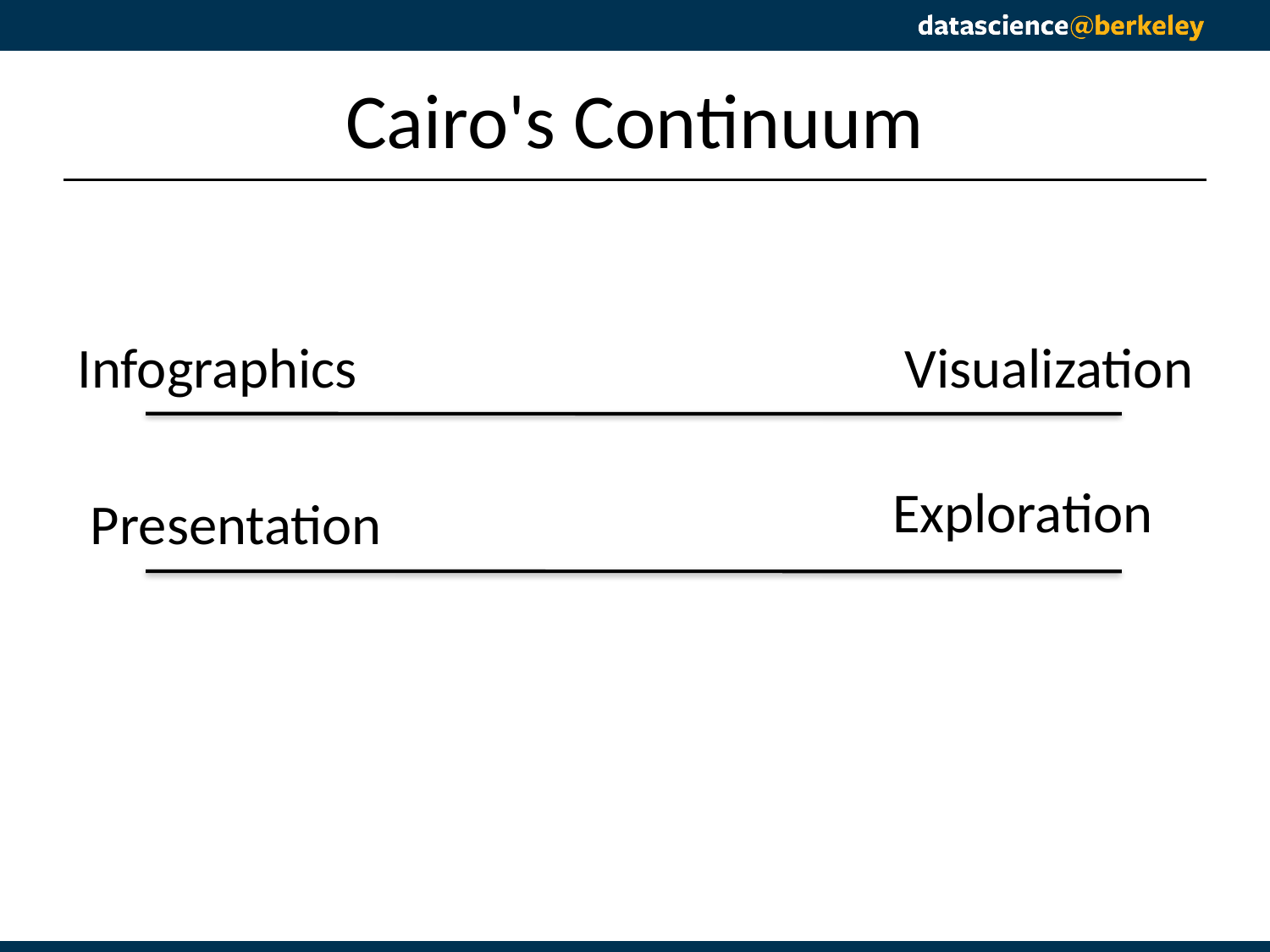

# Cairo's Continuum
Infographics
Visualization
Exploration
Presentation